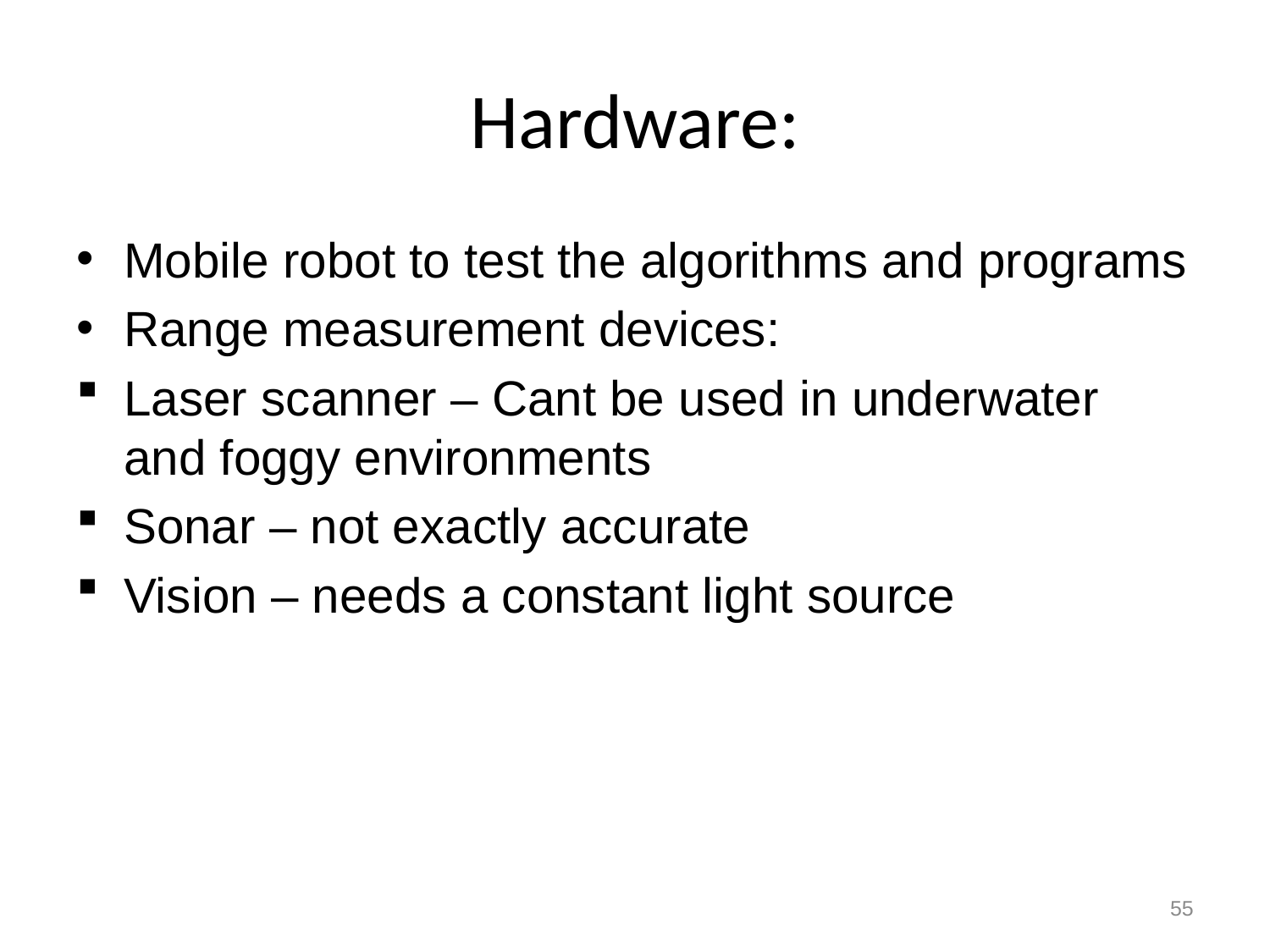

# Hardware:
Mobile robot to test the algorithms and programs
Range measurement devices:
Laser scanner – Cant be used in underwater and foggy environments
Sonar – not exactly accurate
Vision – needs a constant light source

55